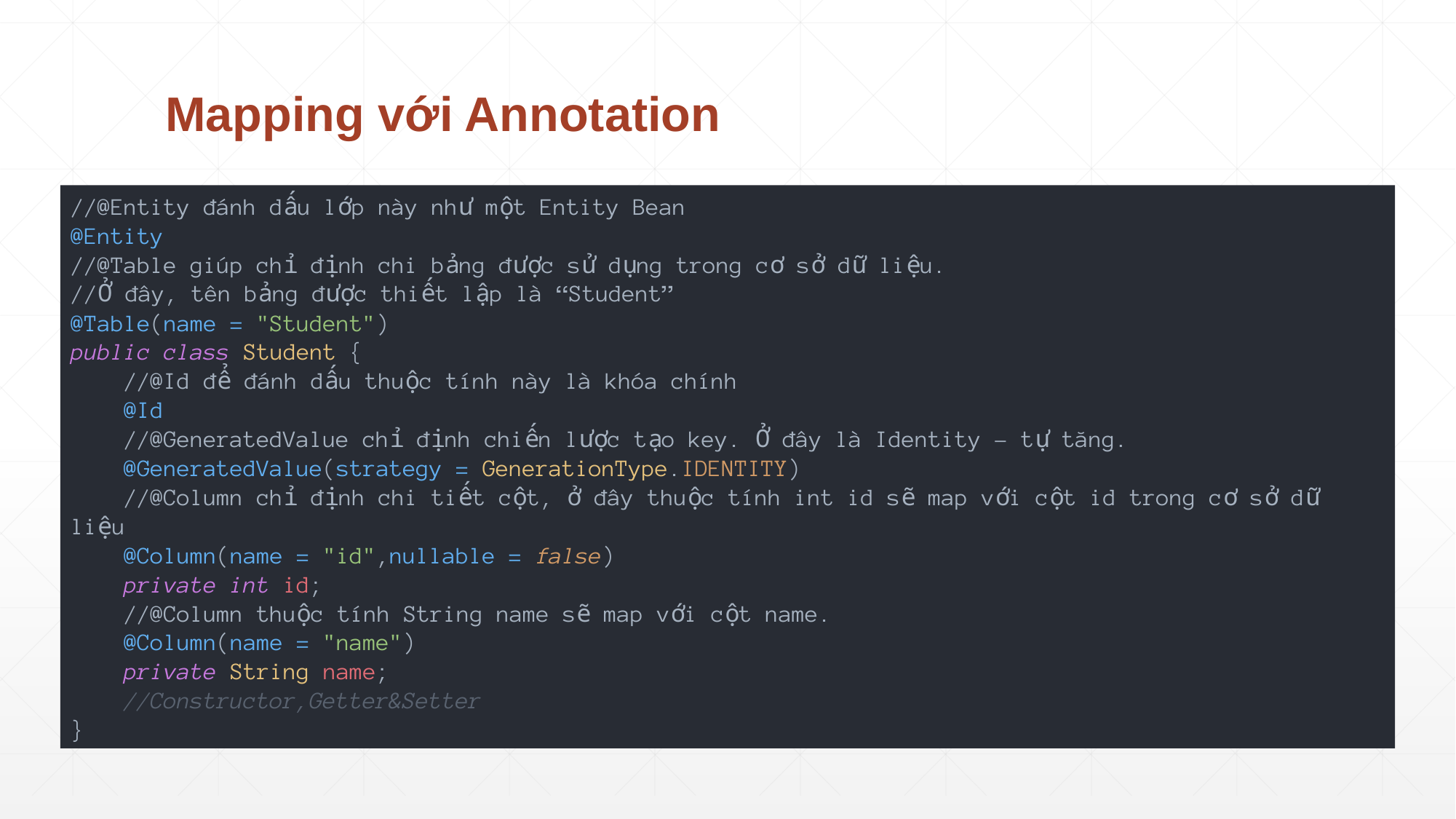

# Mapping với Annotation
//@Entity đánh dấu lớp này như một Entity Bean
@Entity
//@Table giúp chỉ định chi bảng được sử dụng trong cơ sở dữ liệu.
//Ở đây, tên bảng được thiết lập là “Student”
@Table(name = "Student")
public class Student {
    //@Id để đánh dấu thuộc tính này là khóa chính
    @Id
    //@GeneratedValue chỉ định chiến lược tạo key. Ở đây là Identity – tự tăng.
    @GeneratedValue(strategy = GenerationType.IDENTITY)
    //@Column chỉ định chi tiết cột, ở đây thuộc tính int id sẽ map với cột id trong cơ sở dữ liệu
    @Column(name = "id",nullable = false)
    private int id;
    //@Column thuộc tính String name sẽ map với cột name.
    @Column(name = "name")
    private String name;
    //Constructor,Getter&Setter
}